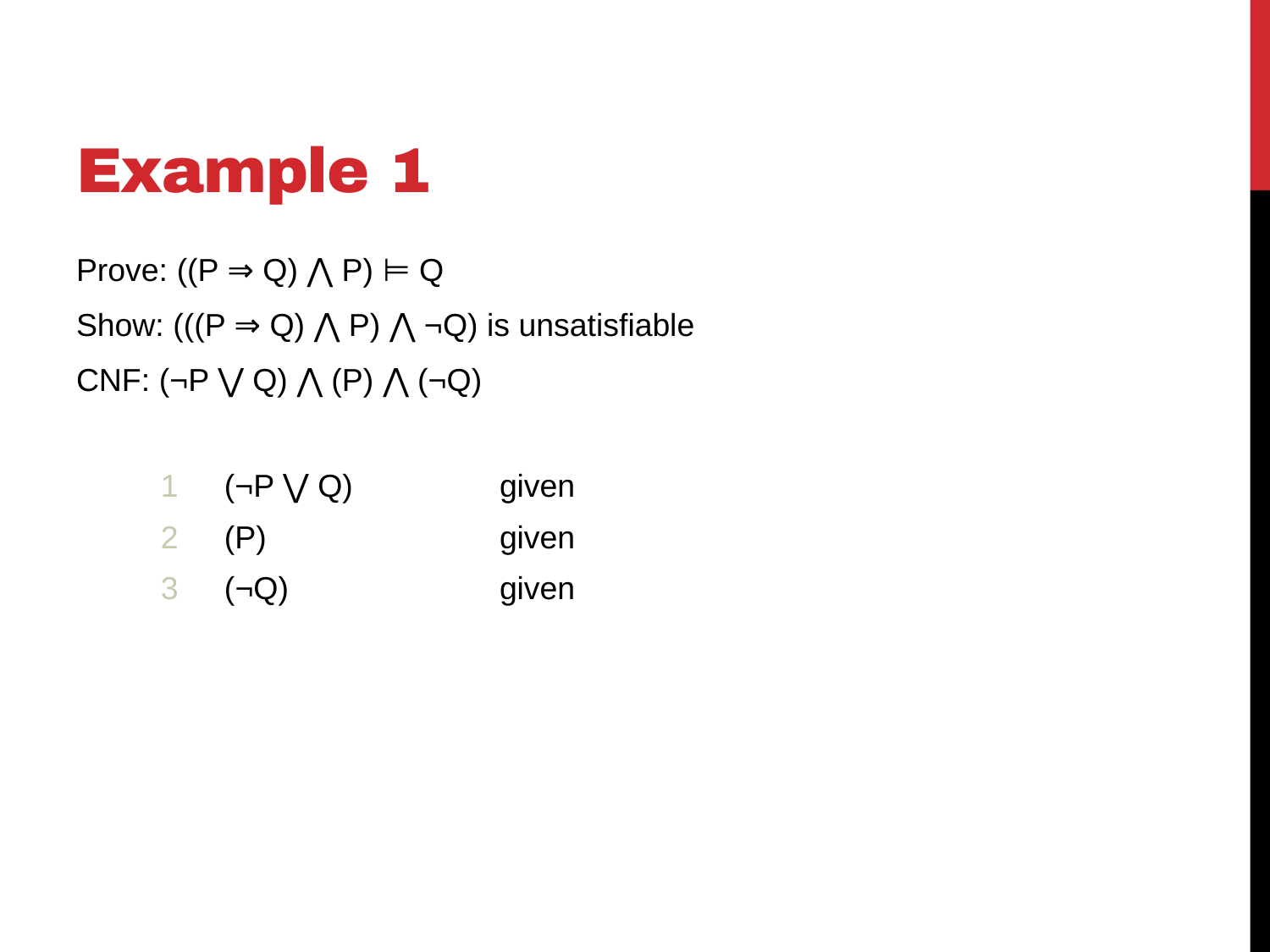

# Example 1
Prove: ((P ⇒ Q) ⋀ P) ⊨ Q
Show: (((P ⇒ Q) ⋀ P) ⋀ ¬Q) is unsatisfiable
CNF: (¬P ⋁ Q) ⋀ (P) ⋀ (¬Q)

| 1 | (¬P ⋁ Q) | given |
| --- | --- | --- |
| 2 | (P) | given |
| 3 | (¬Q) | given |
|  |  |  |
|  |  |  |